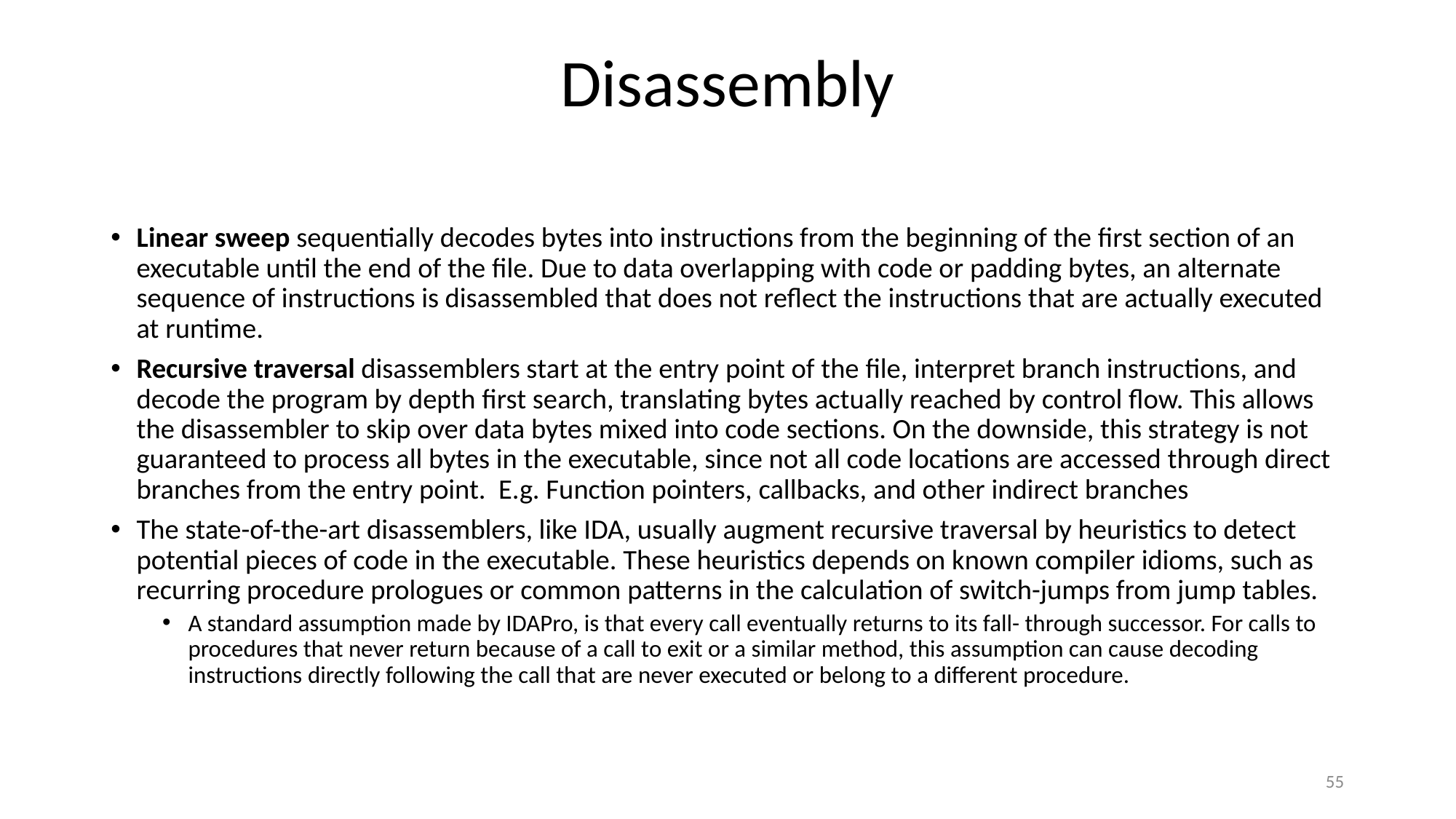

# Disassembly
Linear sweep sequentially decodes bytes into instructions from the beginning of the first section of an executable until the end of the file. Due to data overlapping with code or padding bytes, an alternate sequence of instructions is disassembled that does not reflect the instructions that are actually executed at runtime.
Recursive traversal disassemblers start at the entry point of the file, interpret branch instructions, and decode the program by depth first search, translating bytes actually reached by control flow. This allows the disassembler to skip over data bytes mixed into code sections. On the downside, this strategy is not guaranteed to process all bytes in the executable, since not all code locations are accessed through direct branches from the entry point.  E.g. Function pointers, callbacks, and other indirect branches
The state-of-the-art disassemblers, like IDA, usually augment recursive traversal by heuristics to detect potential pieces of code in the executable. These heuristics depends on known compiler idioms, such as recurring procedure prologues or common patterns in the calculation of switch-jumps from jump tables.
A standard assumption made by IDAPro, is that every call eventually returns to its fall- through successor. For calls to procedures that never return because of a call to exit or a similar method, this assumption can cause decoding instructions directly following the call that are never executed or belong to a different procedure.
55